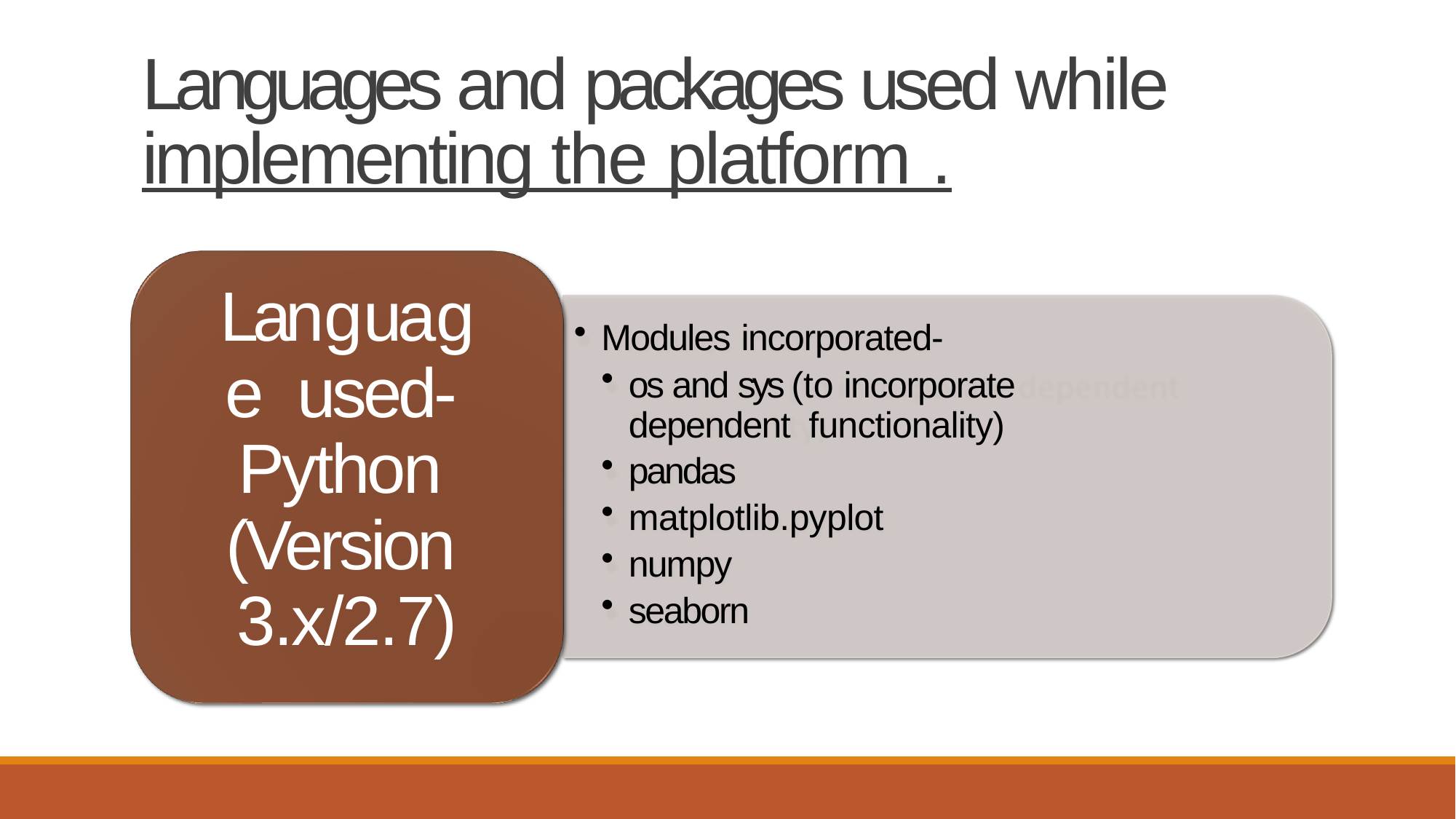

# Languages and packages used while  implementing the platform .

Language  used-  Python  (Version  3.x/2.7)

Modules incorporated-
os and sys (to incorporate dependent  functionality)
pandas
matplotlib.pyplot
numpy
seaborn